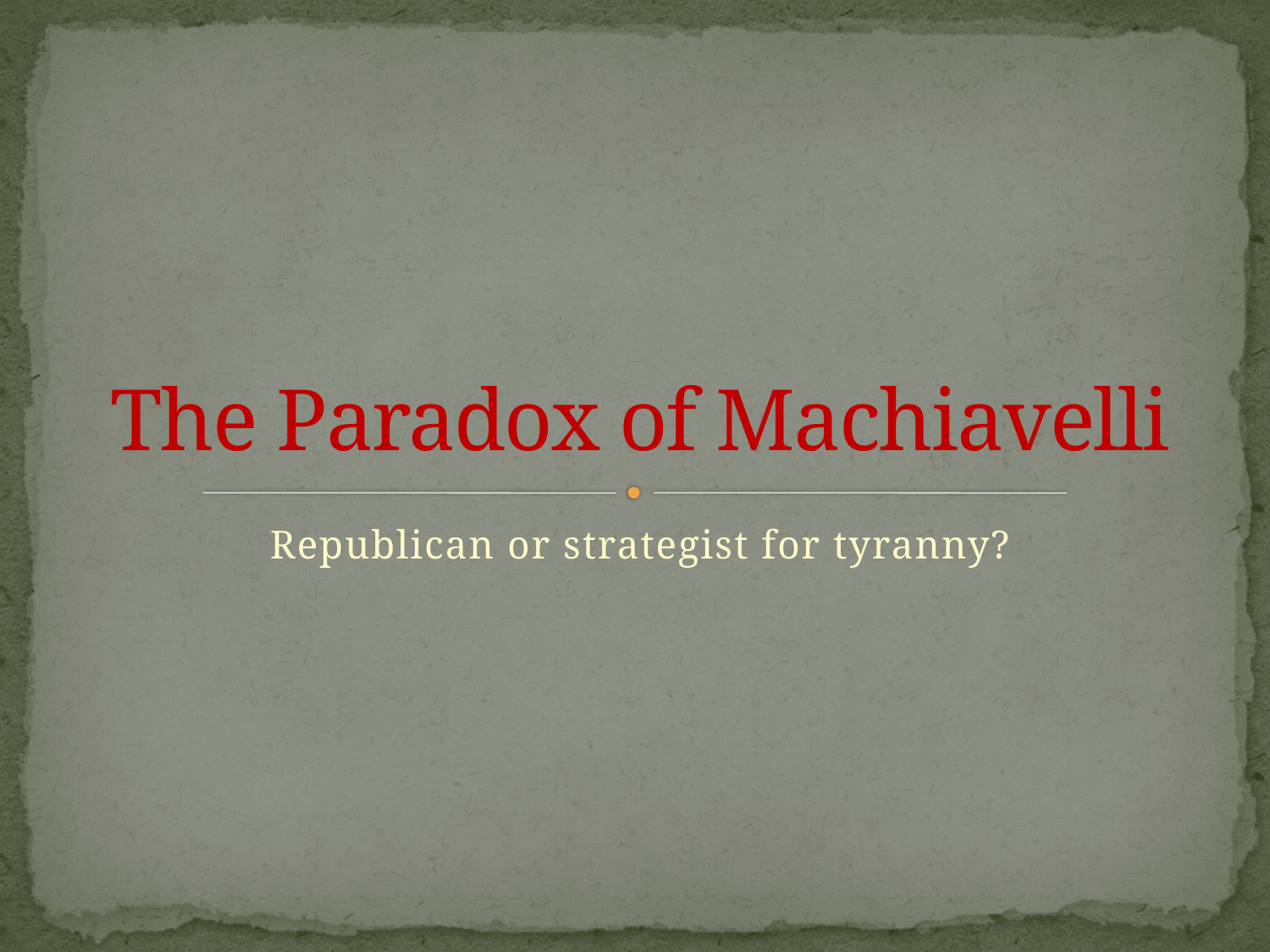

# The Paradox of Machiavelli
Republican or strategist for tyranny?